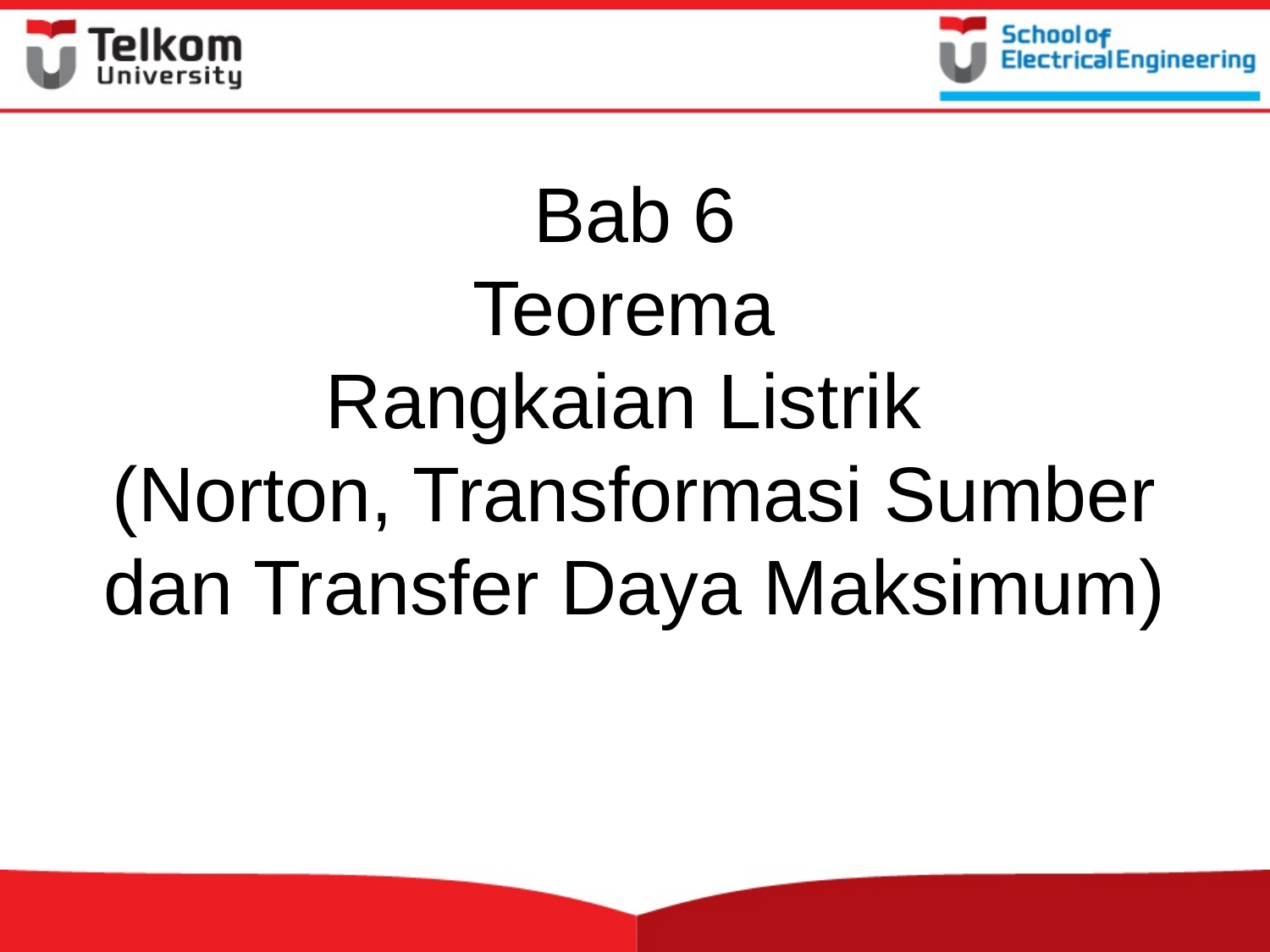

# Bab 6 Teorema Rangkaian Listrik (Norton, Transformasi Sumber dan Transfer Daya Maksimum)